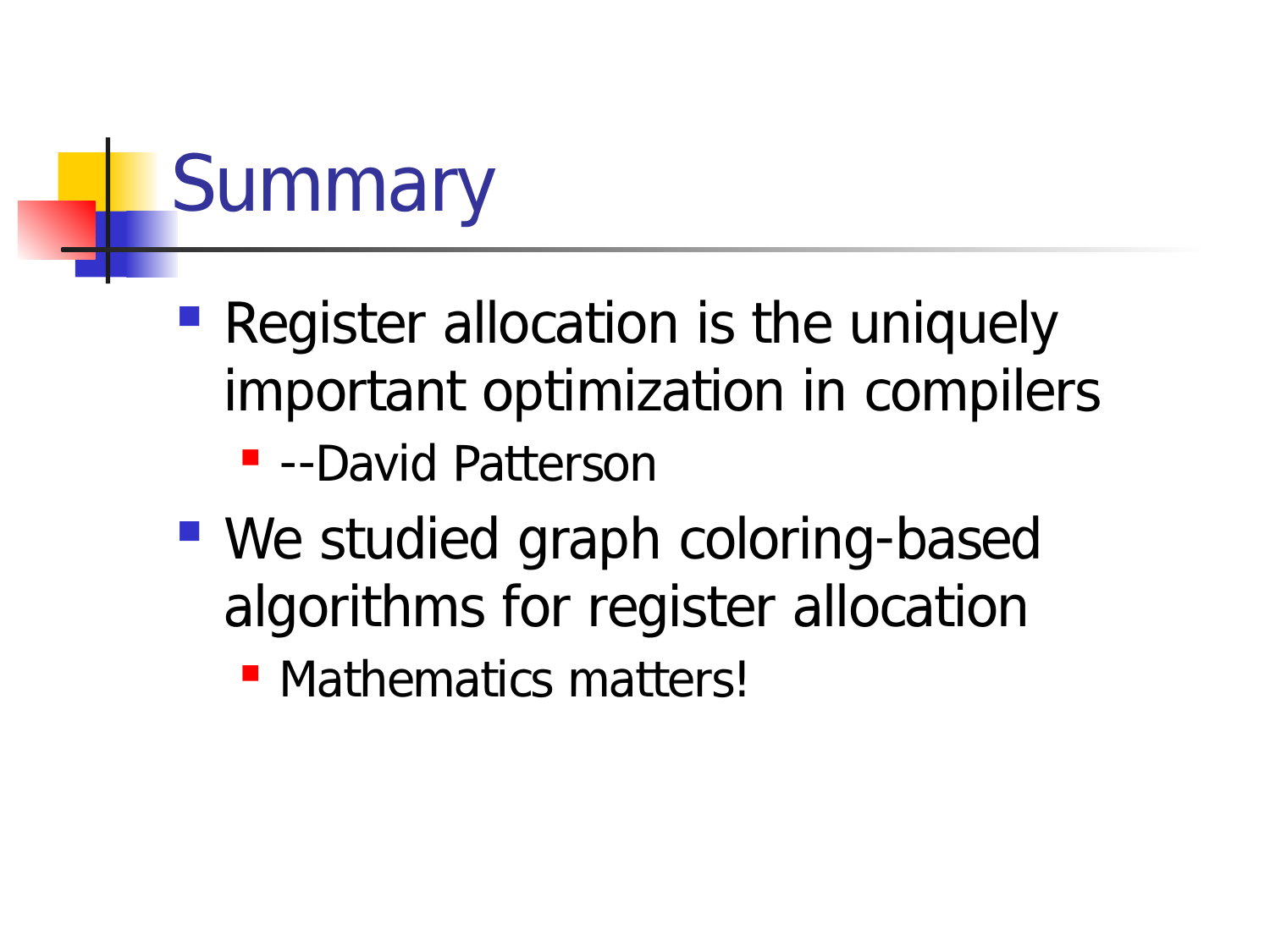

# Summary
Register allocation is the uniquely important optimization in compilers
--David Patterson
We studied graph coloring-based algorithms for register allocation
Mathematics matters!